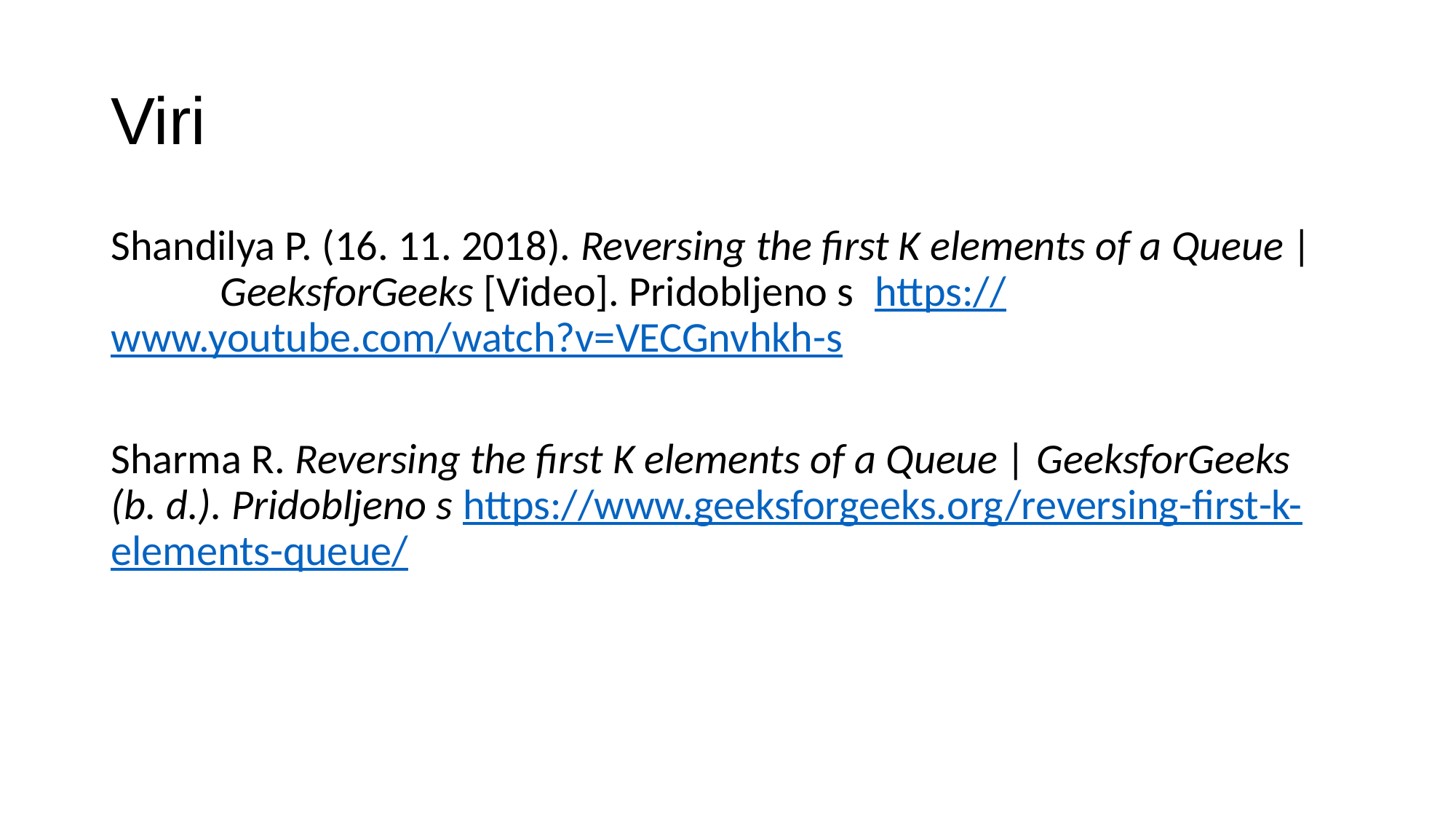

# Viri
Shandilya P. (16. 11. 2018). Reversing the first K elements of a Queue | 	GeeksforGeeks [Video]. Pridobljeno s 	https://www.youtube.com/watch?v=VECGnvhkh-s

Sharma R. Reversing the first K elements of a Queue | GeeksforGeeks 	(b. d.). Pridobljeno s https://www.geeksforgeeks.org/reversing-	first-k-elements-queue/